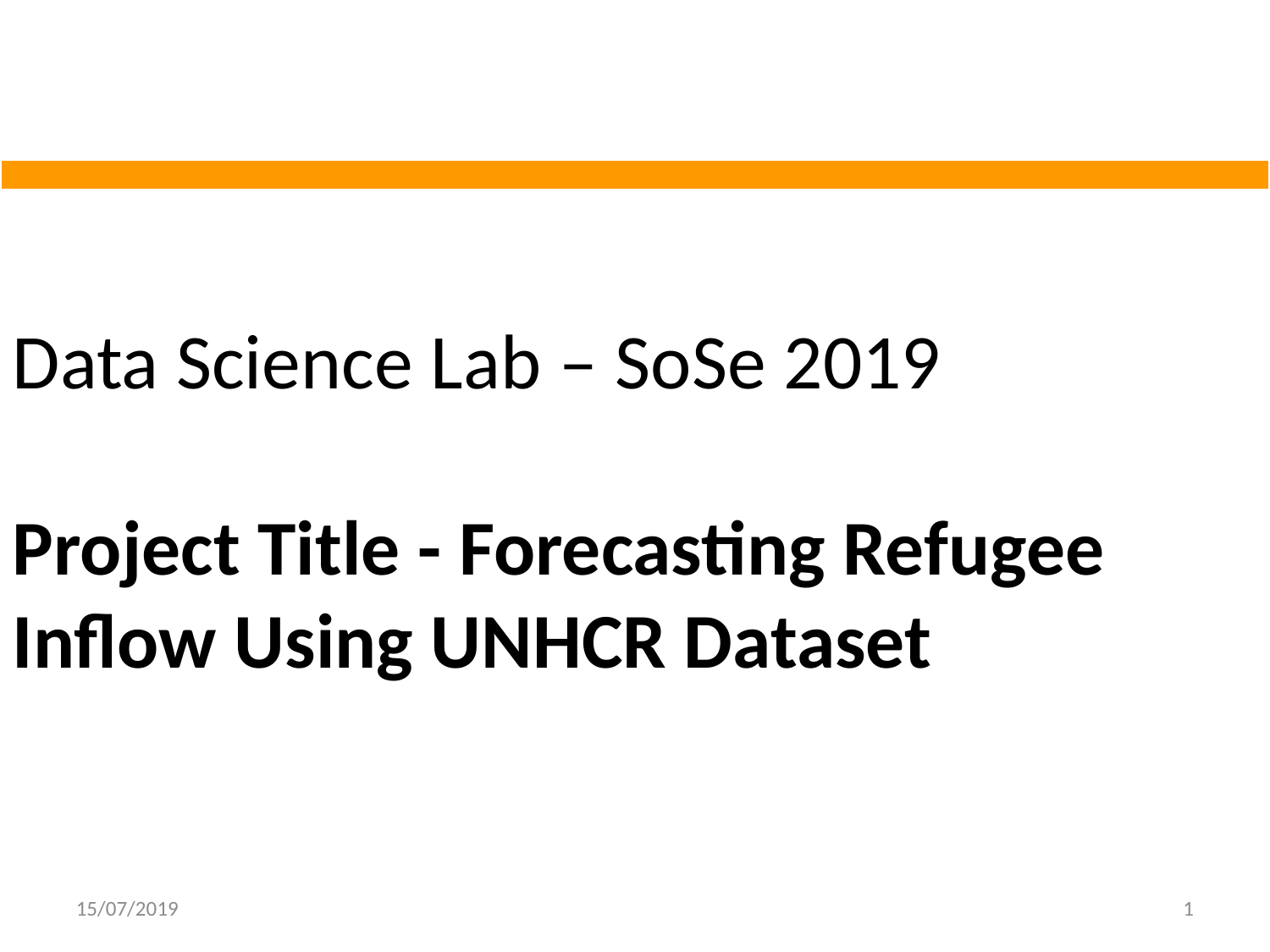

Data Science Lab – SoSe 2019

Project Title - Forecasting Refugee Inflow Using UNHCR Dataset

15/07/2019
1